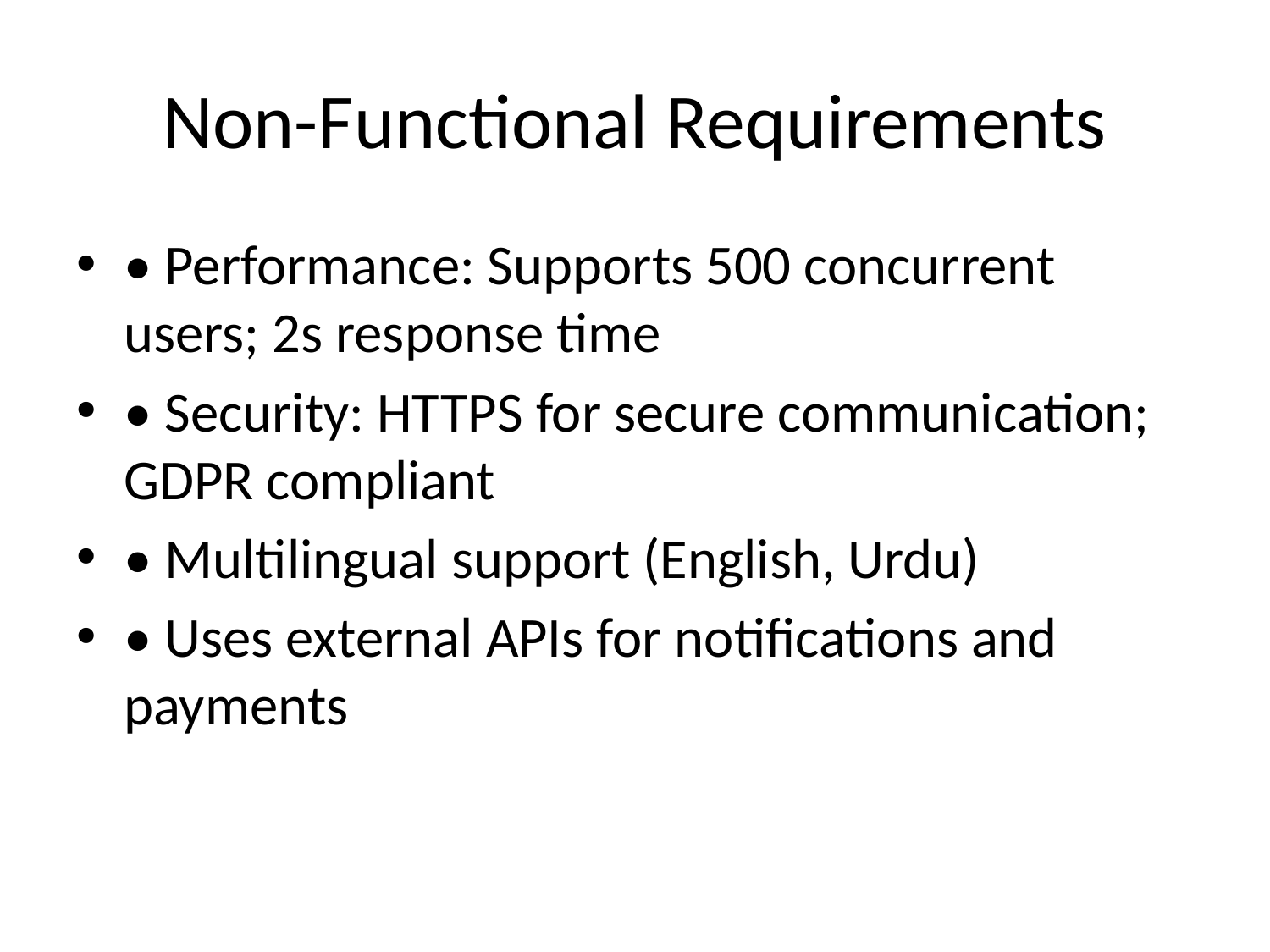

# Non-Functional Requirements
• Performance: Supports 500 concurrent users; 2s response time
• Security: HTTPS for secure communication; GDPR compliant
• Multilingual support (English, Urdu)
• Uses external APIs for notifications and payments